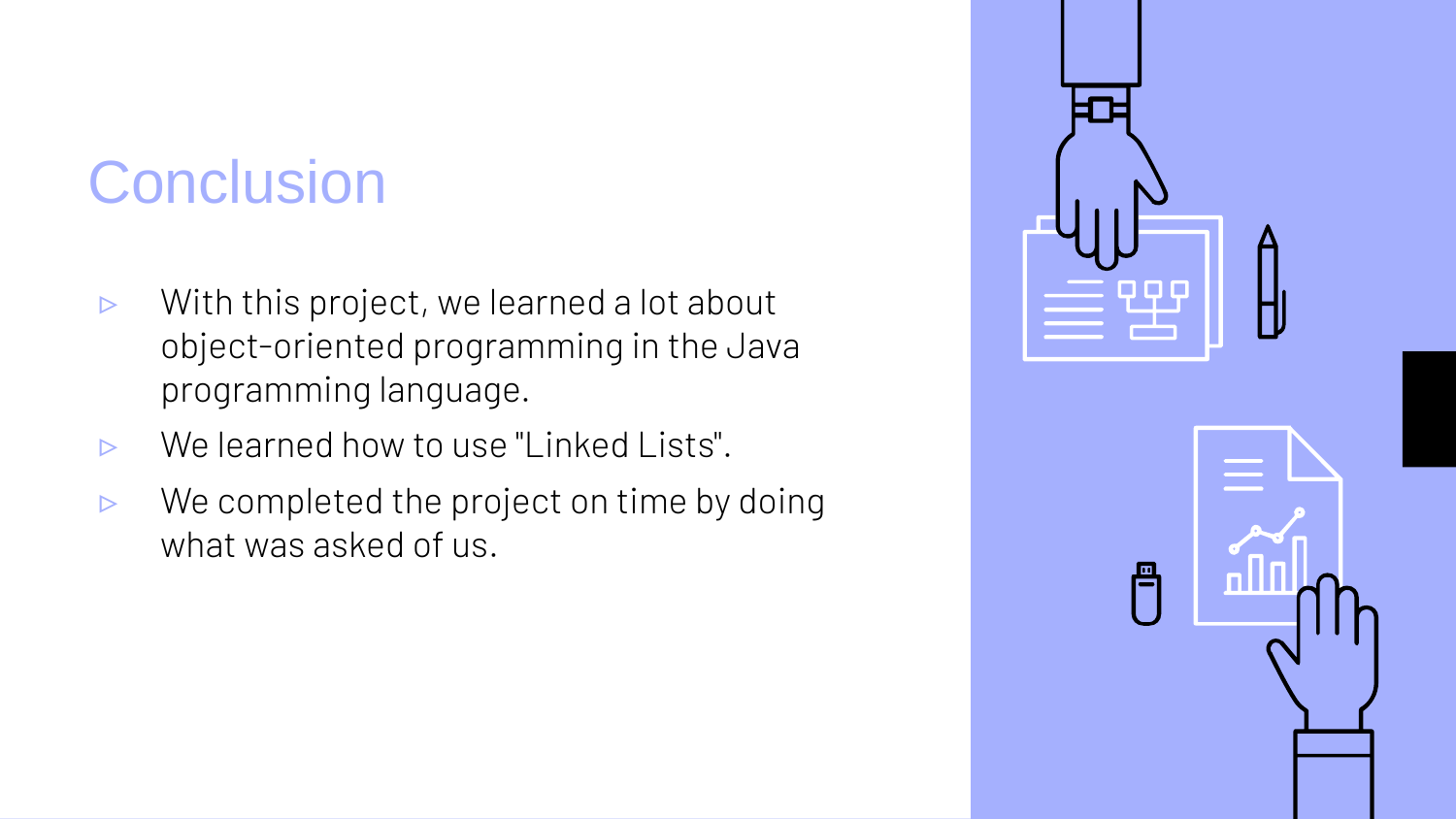

# Conclusion

With this project, we learned a lot about object-oriented programming in the Java programming language.
We learned how to use "Linked Lists".
We completed the project on time by doing what was asked of us.